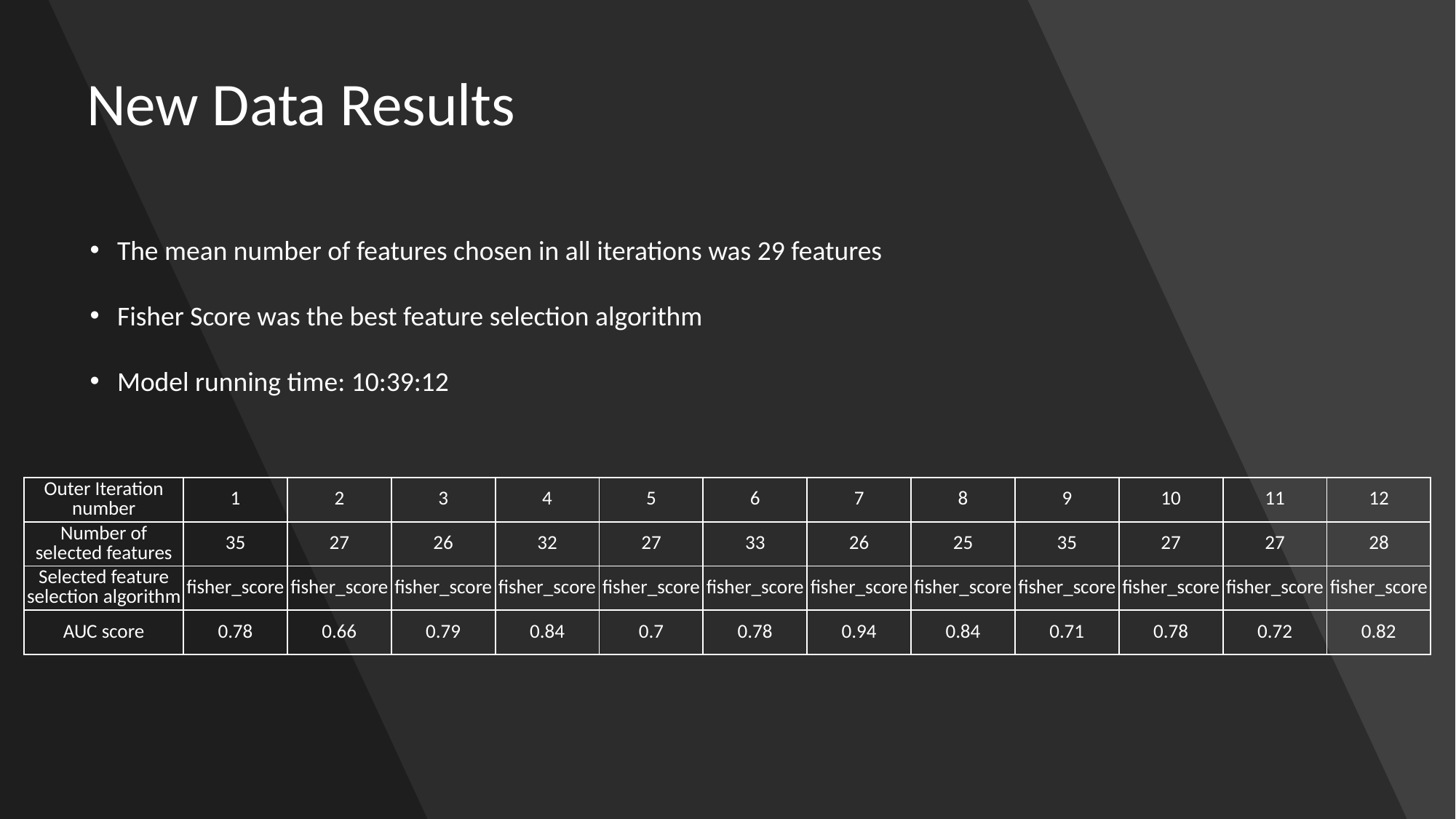

# New Data Results
The mean number of features chosen in all iterations was 29 features

Fisher Score was the best feature selection algorithm

Model running time: 10:39:12
| Outer Iteration number | 1 | 2 | 3 | 4 | 5 | 6 | 7 | 8 | 9 | 10 | 11 | 12 |
| --- | --- | --- | --- | --- | --- | --- | --- | --- | --- | --- | --- | --- |
| Number of selected features | 35 | 27 | 26 | 32 | 27 | 33 | 26 | 25 | 35 | 27 | 27 | 28 |
| Selected feature selection algorithm | fisher\_score | fisher\_score | fisher\_score | fisher\_score | fisher\_score | fisher\_score | fisher\_score | fisher\_score | fisher\_score | fisher\_score | fisher\_score | fisher\_score |
| AUC score | 0.78 | 0.66 | 0.79 | 0.84 | 0.7 | 0.78 | 0.94 | 0.84 | 0.71 | 0.78 | 0.72 | 0.82 |